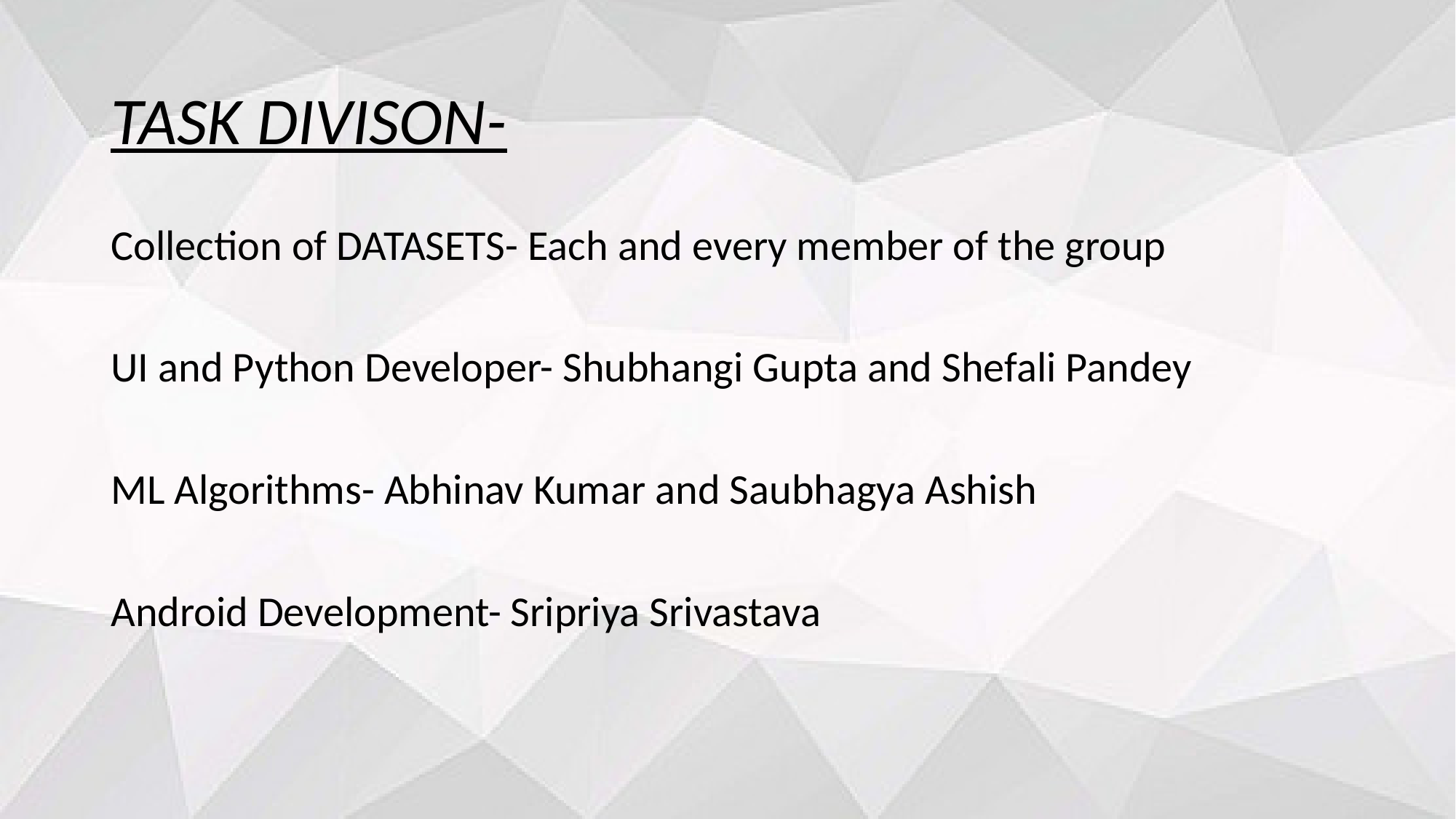

# TASK DIVISON-
Collection of DATASETS- Each and every member of the group

UI and Python Developer- Shubhangi Gupta and Shefali Pandey

ML Algorithms- Abhinav Kumar and Saubhagya Ashish

Android Development- Sripriya Srivastava